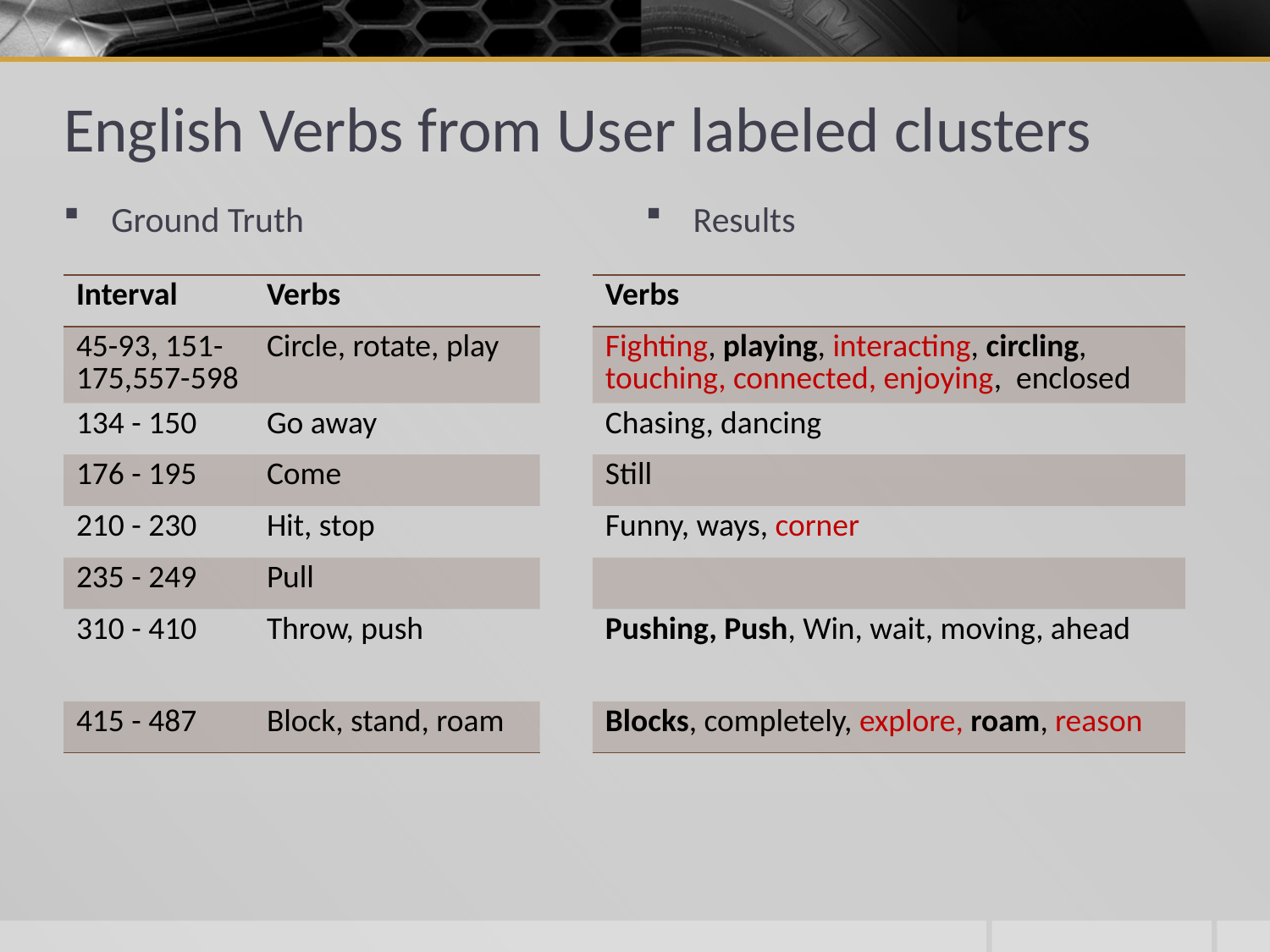

# English Verbs from User labeled clusters
Ground Truth

Results
| Interval | Verbs |
| --- | --- |
| 45-93, 151-175,557-598 | Circle, rotate, play |
| 134 - 150 | Go away |
| 176 - 195 | Come |
| 210 - 230 | Hit, stop |
| - 249 | Pull |
| - 410 | Throw, push |
| 415 - 487 | Block, stand, roam |
| Verbs |
| --- |
| Fighting, playing, interacting, circling, touching, connected, enjoying, enclosed |
| Chasing, dancing |
| Still |
| Funny, ways, corner |
|  |
| Pushing, Push, Win, wait, moving, ahead |
| Blocks, completely, explore, roam, reason |